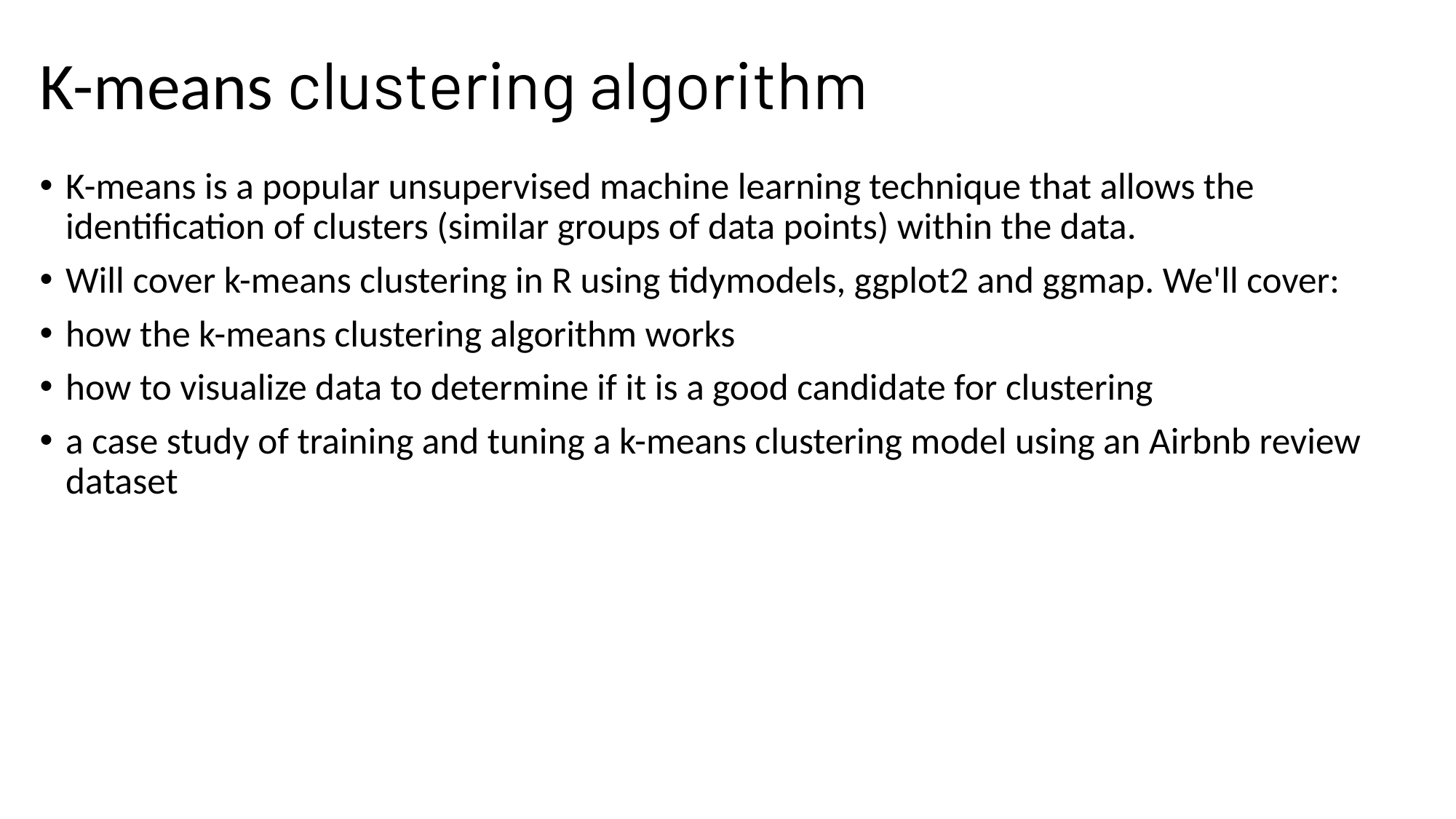

# K-means clustering algorithm
K-means is a popular unsupervised machine learning technique that allows the identification of clusters (similar groups of data points) within the data.
Will cover k-means clustering in R using tidymodels, ggplot2 and ggmap. We'll cover:
how the k-means clustering algorithm works
how to visualize data to determine if it is a good candidate for clustering
a case study of training and tuning a k-means clustering model using an Airbnb review dataset